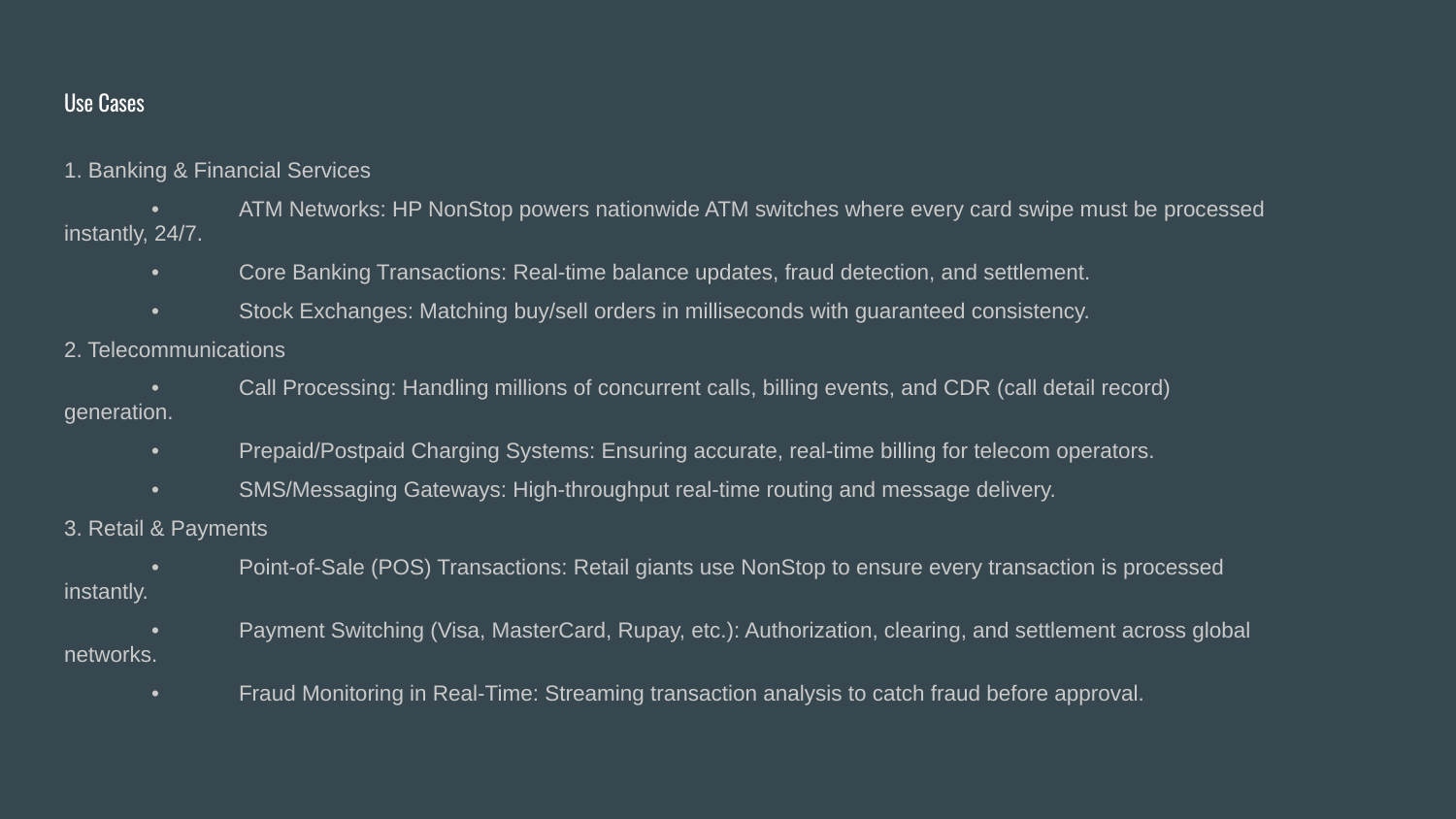

# Use Cases
1. Banking & Financial Services
	•	ATM Networks: HP NonStop powers nationwide ATM switches where every card swipe must be processed instantly, 24/7.
	•	Core Banking Transactions: Real-time balance updates, fraud detection, and settlement.
	•	Stock Exchanges: Matching buy/sell orders in milliseconds with guaranteed consistency.
2. Telecommunications
	•	Call Processing: Handling millions of concurrent calls, billing events, and CDR (call detail record) generation.
	•	Prepaid/Postpaid Charging Systems: Ensuring accurate, real-time billing for telecom operators.
	•	SMS/Messaging Gateways: High-throughput real-time routing and message delivery.
3. Retail & Payments
	•	Point-of-Sale (POS) Transactions: Retail giants use NonStop to ensure every transaction is processed instantly.
	•	Payment Switching (Visa, MasterCard, Rupay, etc.): Authorization, clearing, and settlement across global networks.
	•	Fraud Monitoring in Real-Time: Streaming transaction analysis to catch fraud before approval.